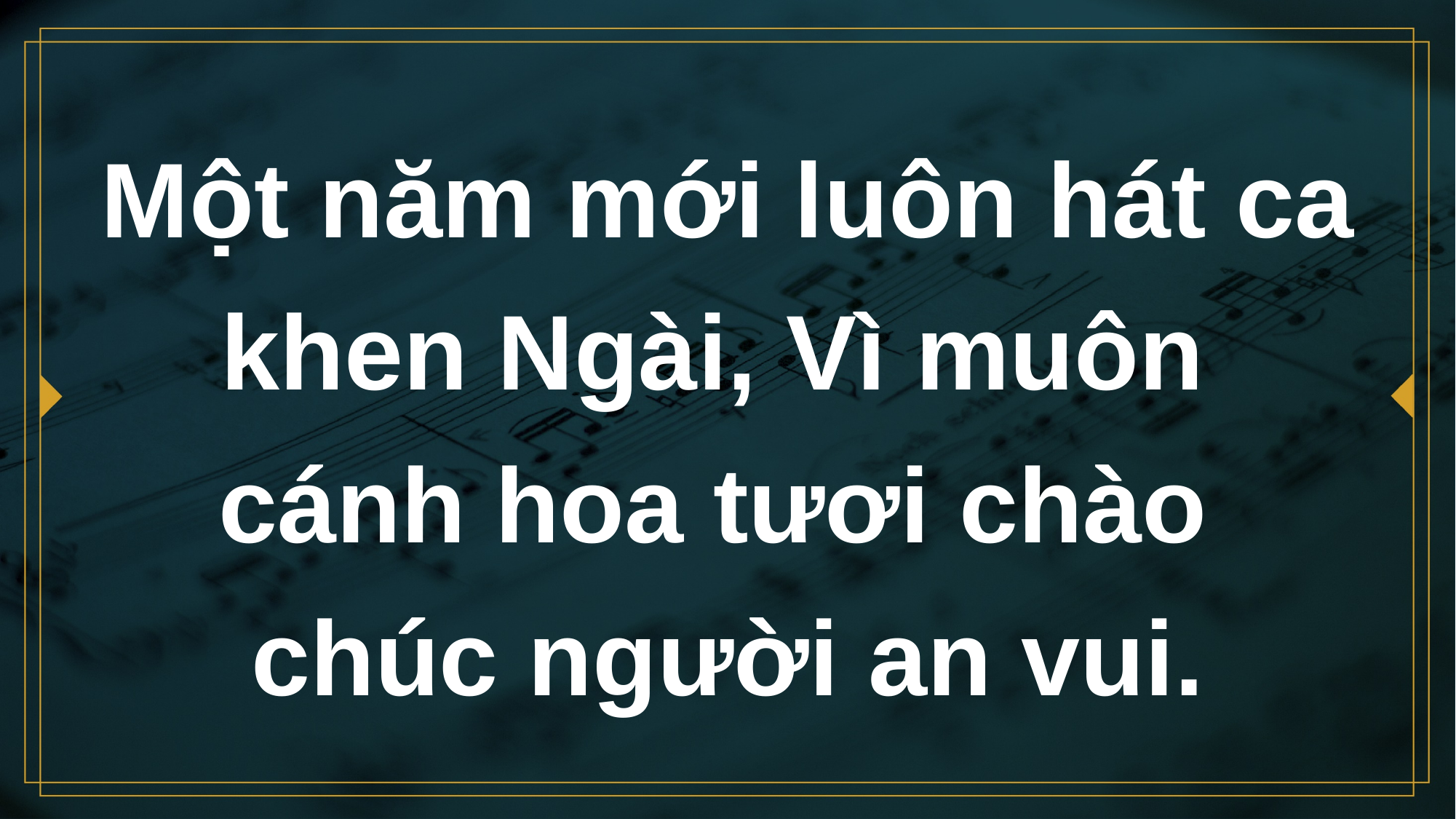

# Một năm mới luôn hát ca khen Ngài, Vì muôn cánh hoa tươi chào chúc người an vui.